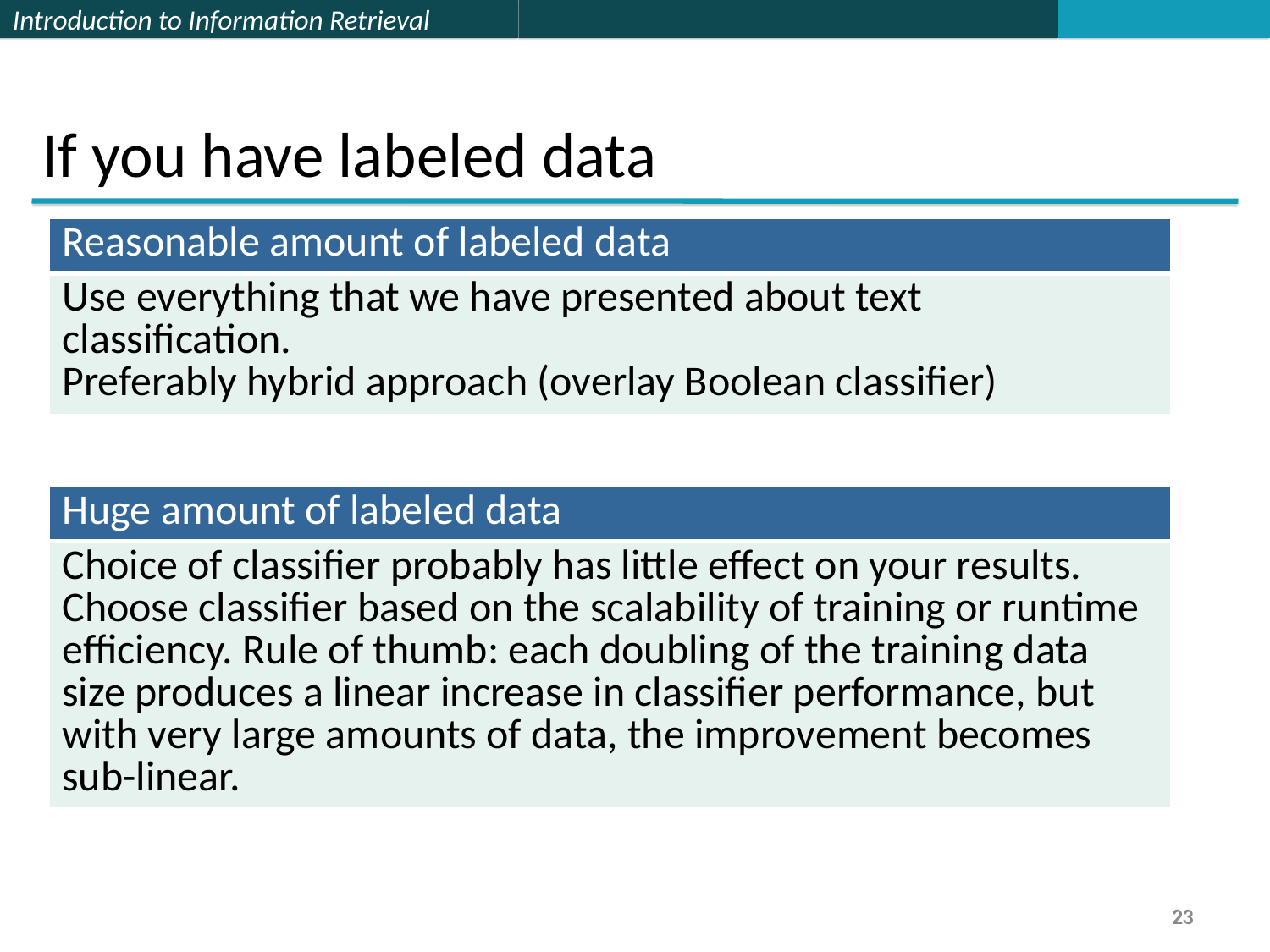

If you have labeled data

| Reasonable amount of labeled data |
| --- |
| Use everything that we have presented about text classification. Preferably hybrid approach (overlay Boolean classifier) |
| Huge amount of labeled data |
| --- |
| Choice of classifier probably has little effect on your results. Choose classifier based on the scalability of training or runtime efficiency. Rule of thumb: each doubling of the training data size produces a linear increase in classifier performance, but with very large amounts of data, the improvement becomes sub-linear. |
23
23